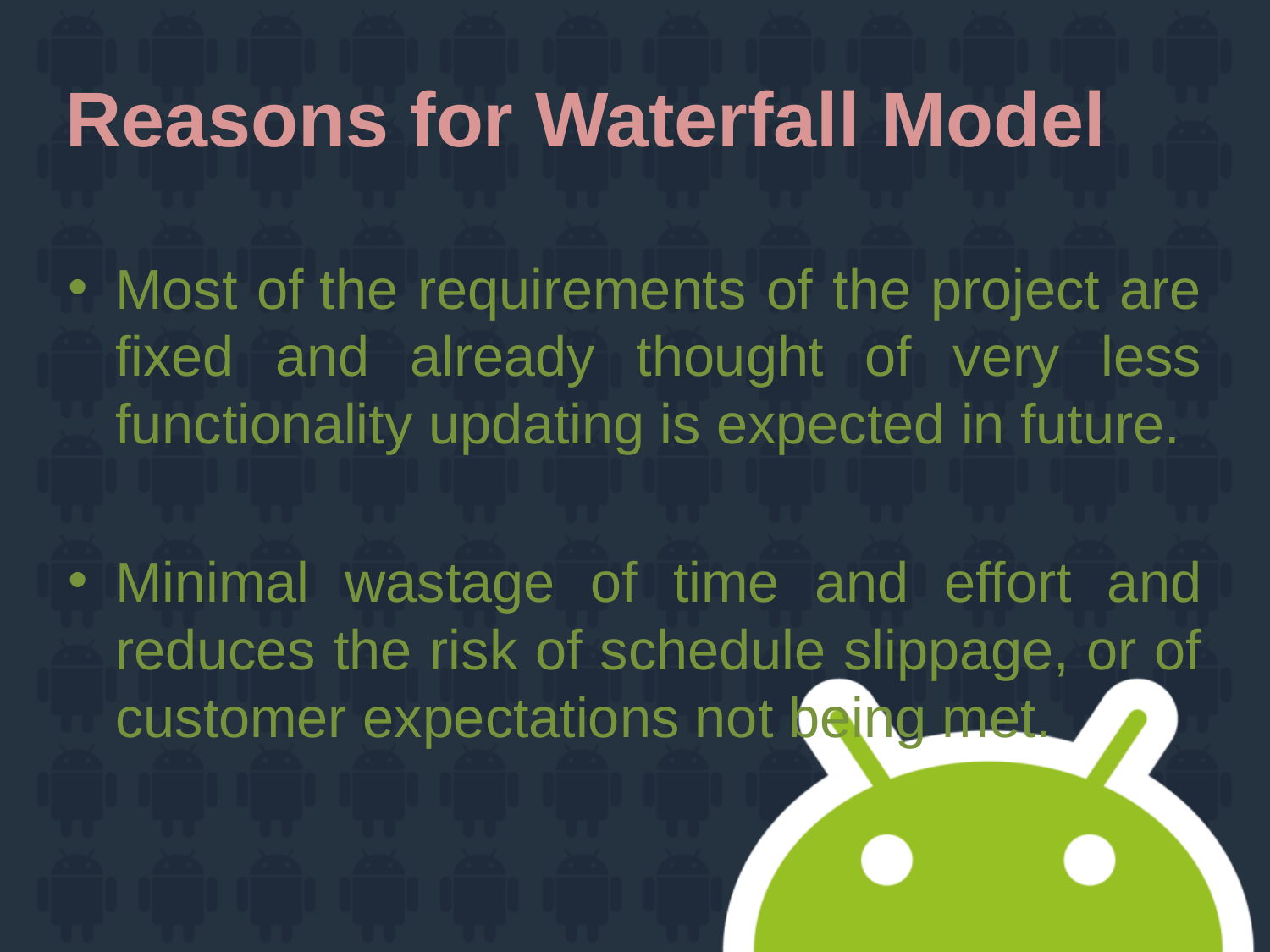

# Reasons for Waterfall Model
Most of the requirements of the project are fixed and already thought of very less functionality updating is expected in future.

Minimal wastage of time and effort and reduces the risk of schedule slippage, or of customer expectations not being met.